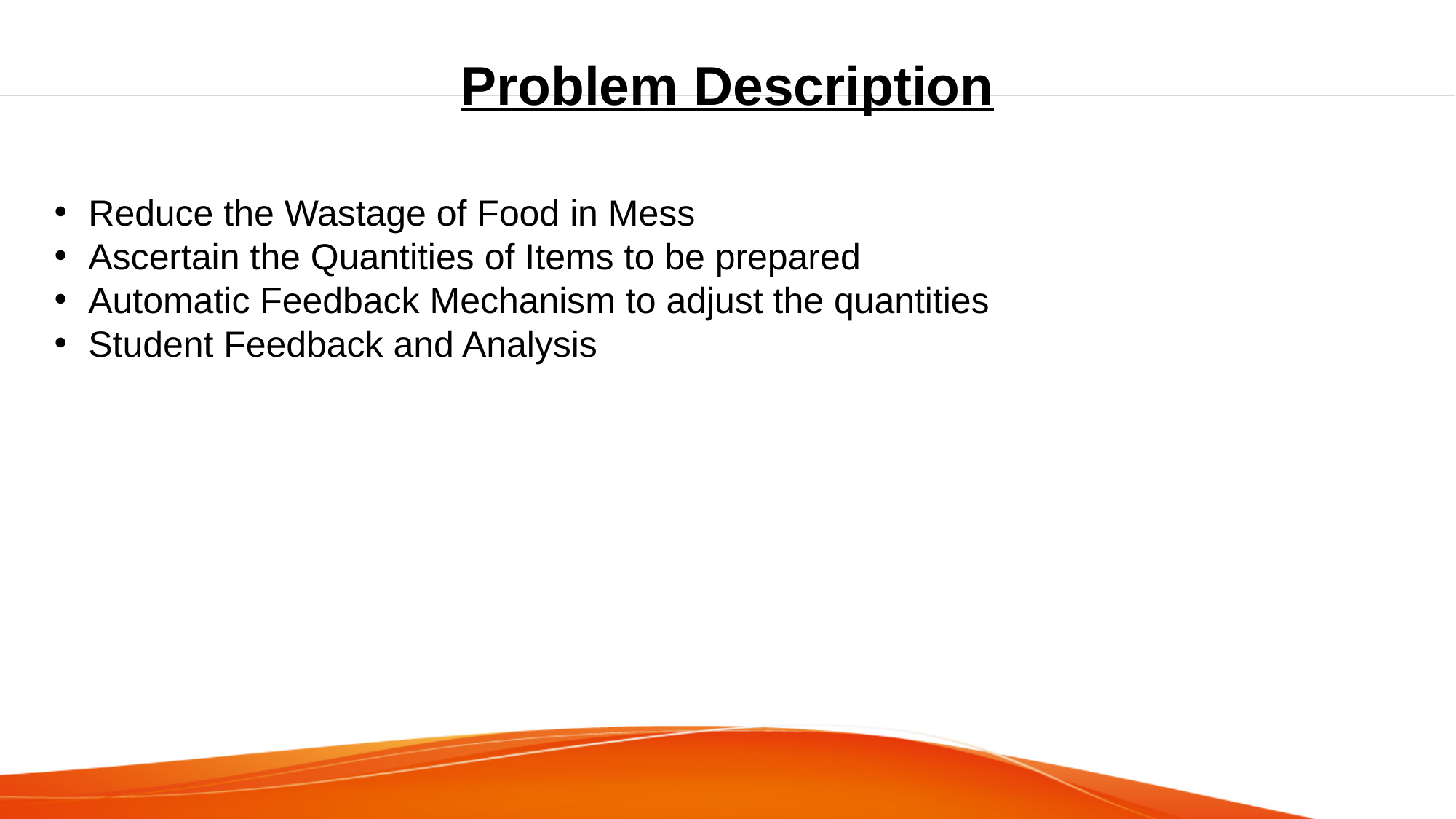

Problem Description

Reduce the Wastage of Food in Mess
Ascertain the Quantities of Items to be prepared
Automatic Feedback Mechanism to adjust the quantities
Student Feedback and Analysis